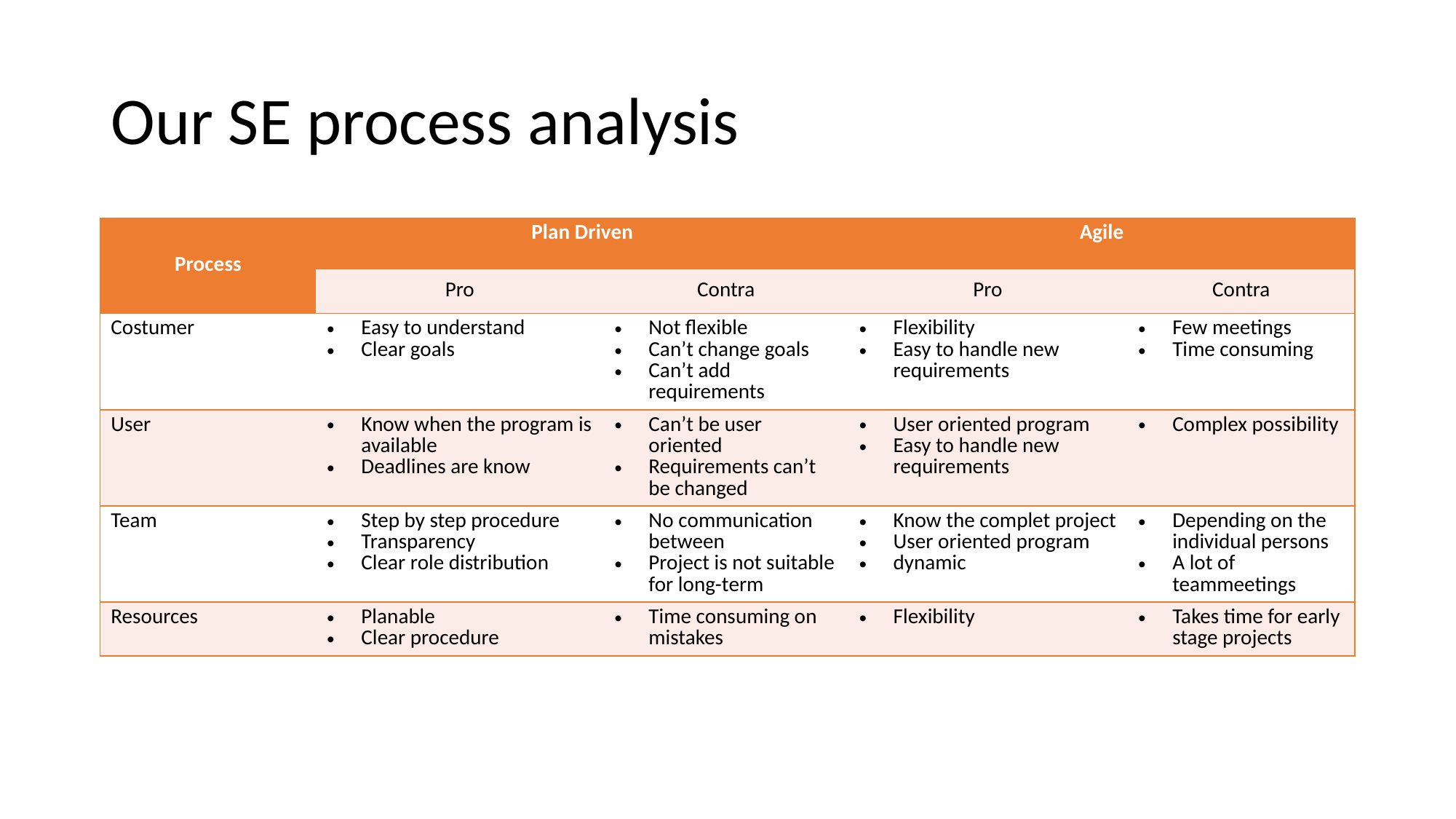

# Our SE process analysis
| Process | Plan Driven |  | Agile |  |
| --- | --- | --- | --- | --- |
|  | Pro | Contra | Pro | Contra |
| Costumer | Easy to understand Clear goals | Not flexible Can’t change goals Can’t add requirements | Flexibility Easy to handle new requirements | Few meetings Time consuming |
| User | Know when the program is available Deadlines are know | Can’t be user oriented Requirements can’t be changed | User oriented program Easy to handle new requirements | Complex possibility |
| Team | Step by step procedure Transparency Clear role distribution | No communication between Project is not suitable for long-term | Know the complet project User oriented program dynamic | Depending on the individual persons A lot of teammeetings |
| Resources | Planable Clear procedure | Time consuming on mistakes | Flexibility | Takes time for early stage projects |